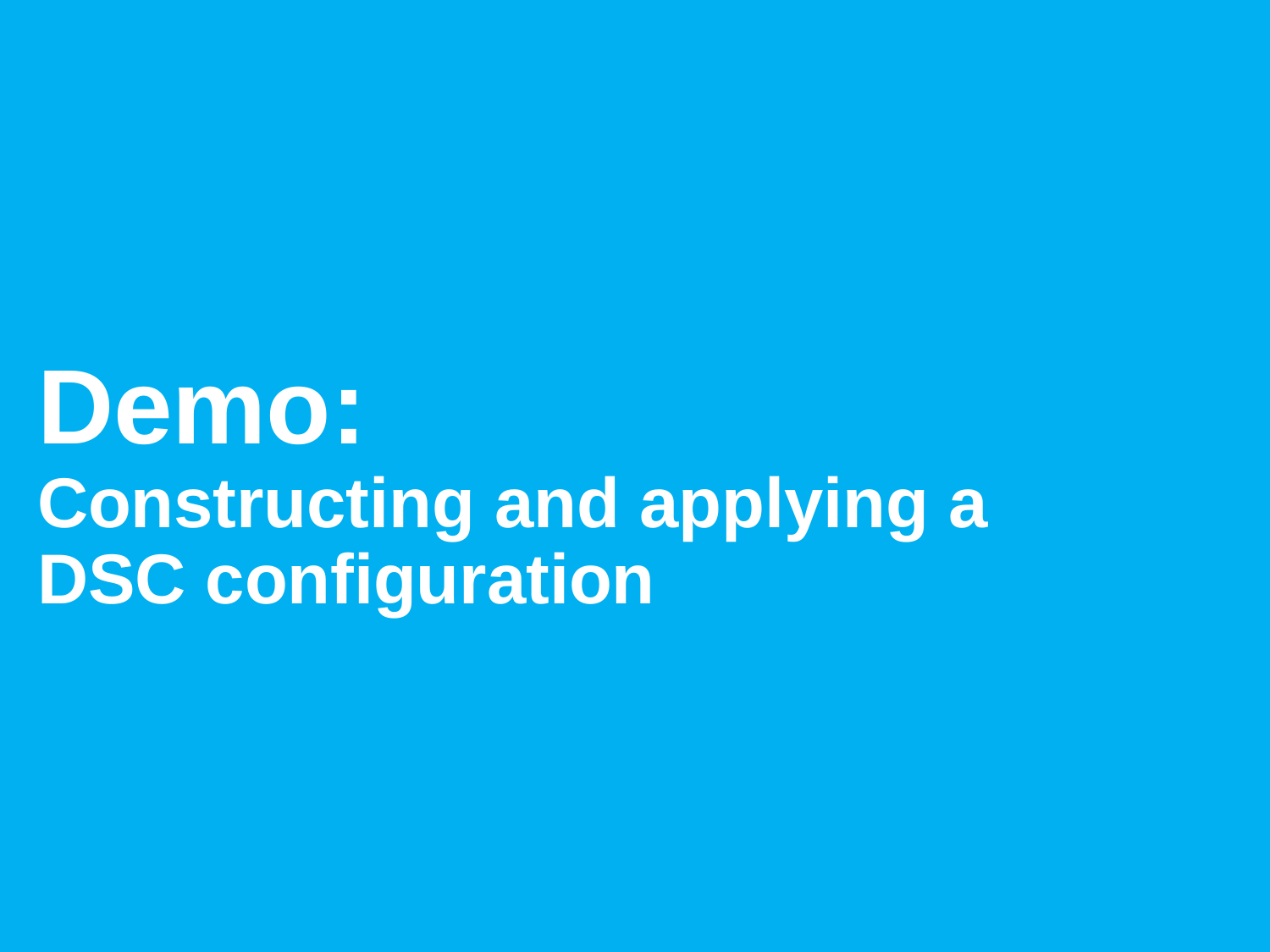

# Demo: Constructing and applying a DSC configuration